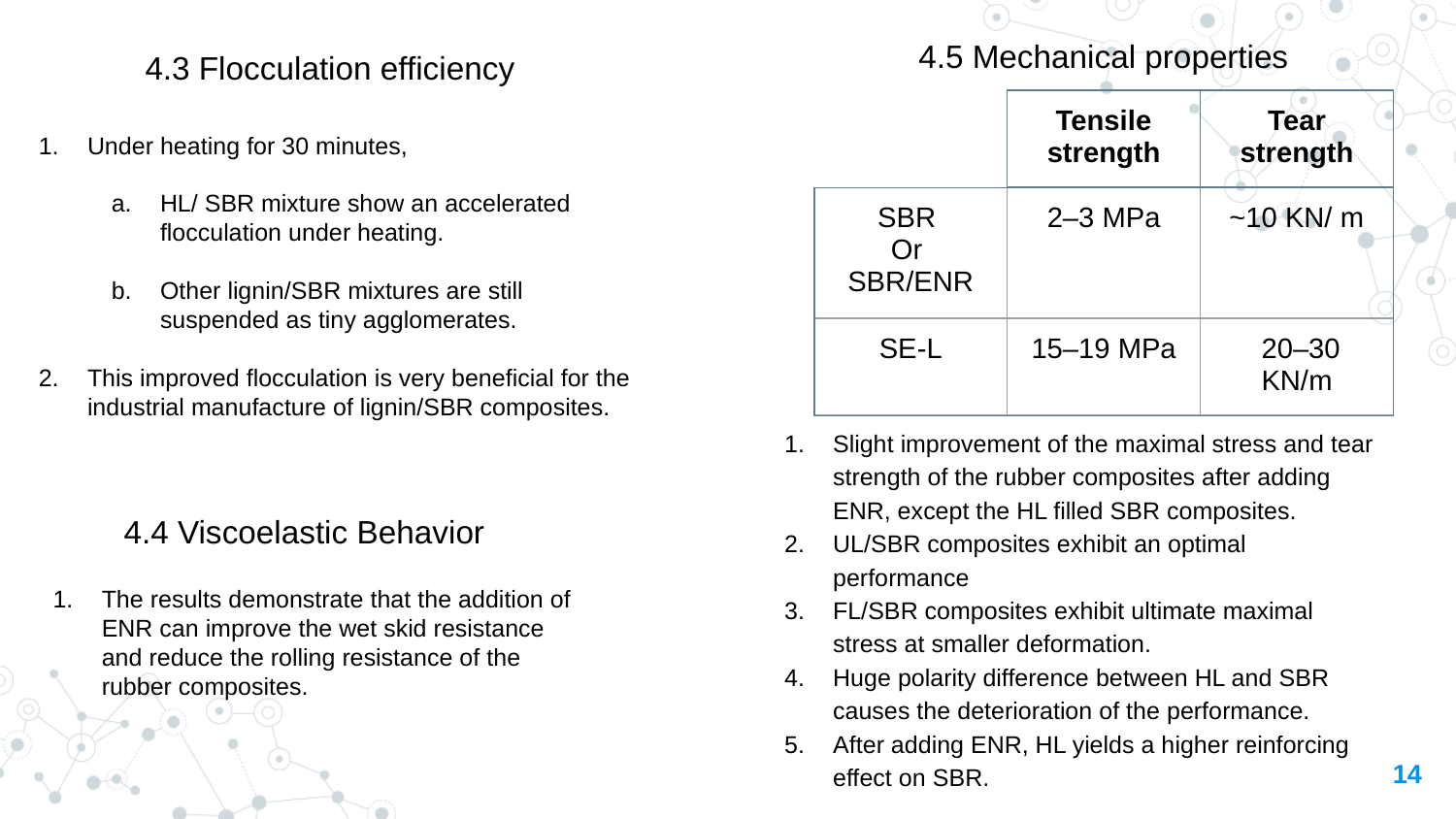

4.5 Mechanical properties
4.3 Flocculation efficiency

Under heating for 30 minutes,

HL/ SBR mixture show an accelerated flocculation under heating.

Other lignin/SBR mixtures are still suspended as tiny agglomerates.

This improved flocculation is very beneficial for the industrial manufacture of lignin/SBR composites.

|  | Tensile strength | Tear strength |
| --- | --- | --- |
| SBR Or SBR/ENR | 2–3 MPa | ~10 KN/ m |
| SE-L | 15–19 MPa | 20–30 KN/m |

Slight improvement of the maximal stress and tear strength of the rubber composites after adding ENR, except the HL filled SBR composites.
UL/SBR composites exhibit an optimal performance
FL/SBR composites exhibit ultimate maximal stress at smaller deformation.
Huge polarity difference between HL and SBR  causes the deterioration of the performance.
After adding ENR, HL yields a higher reinforcing effect on SBR.
4.4 Viscoelastic Behavior

The results demonstrate that the addition of ENR can improve the wet skid resistance and reduce the rolling resistance of the rubber composites.

14